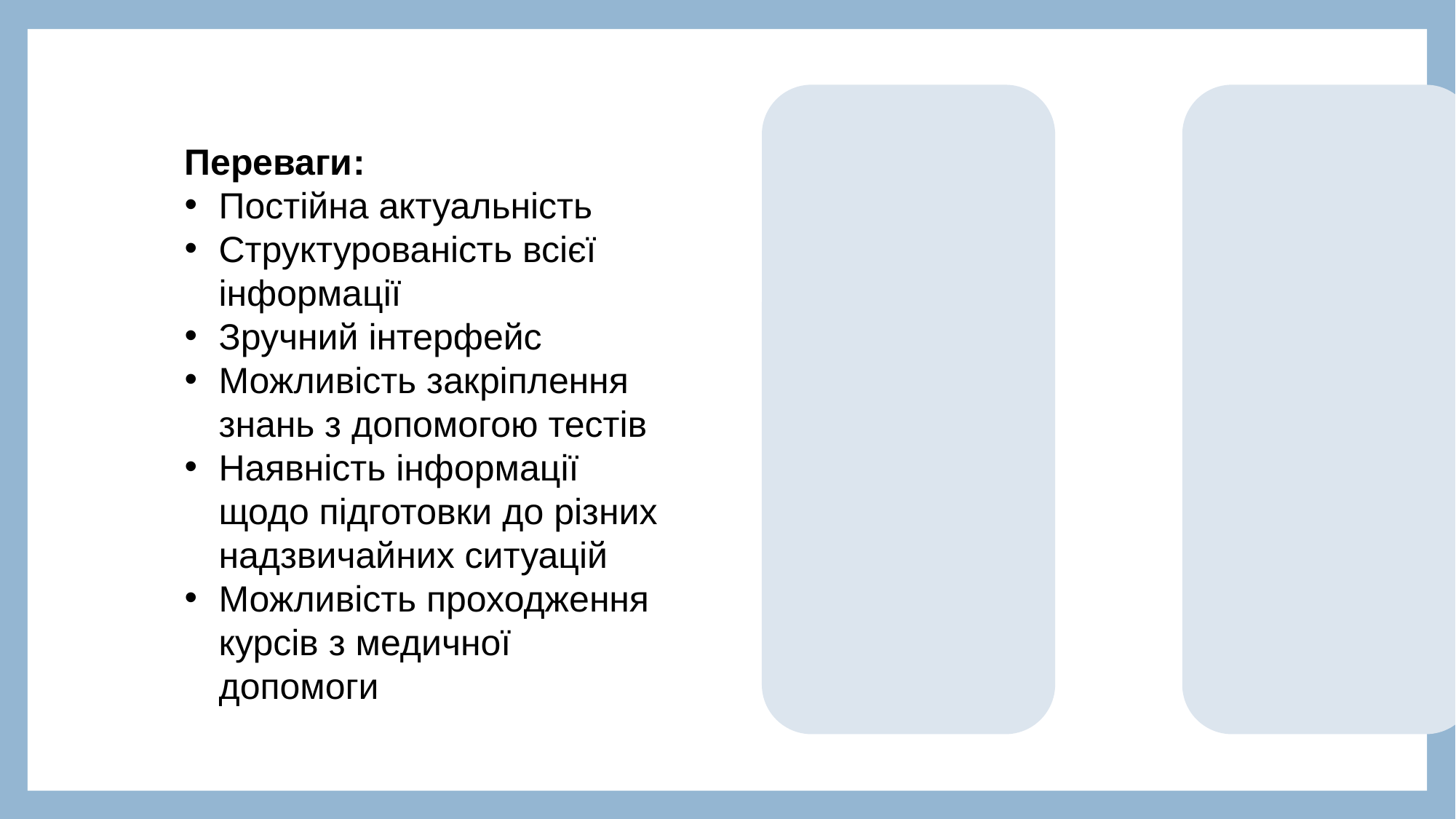

Переваги:
Постійна актуальність
Структурованість всієї інформації
Зручний інтерфейс
Можливість закріплення знань з допомогою тестів
Наявність інформації щодо підготовки до різних надзвичайних ситуацій
Можливість проходження курсів з медичної допомоги